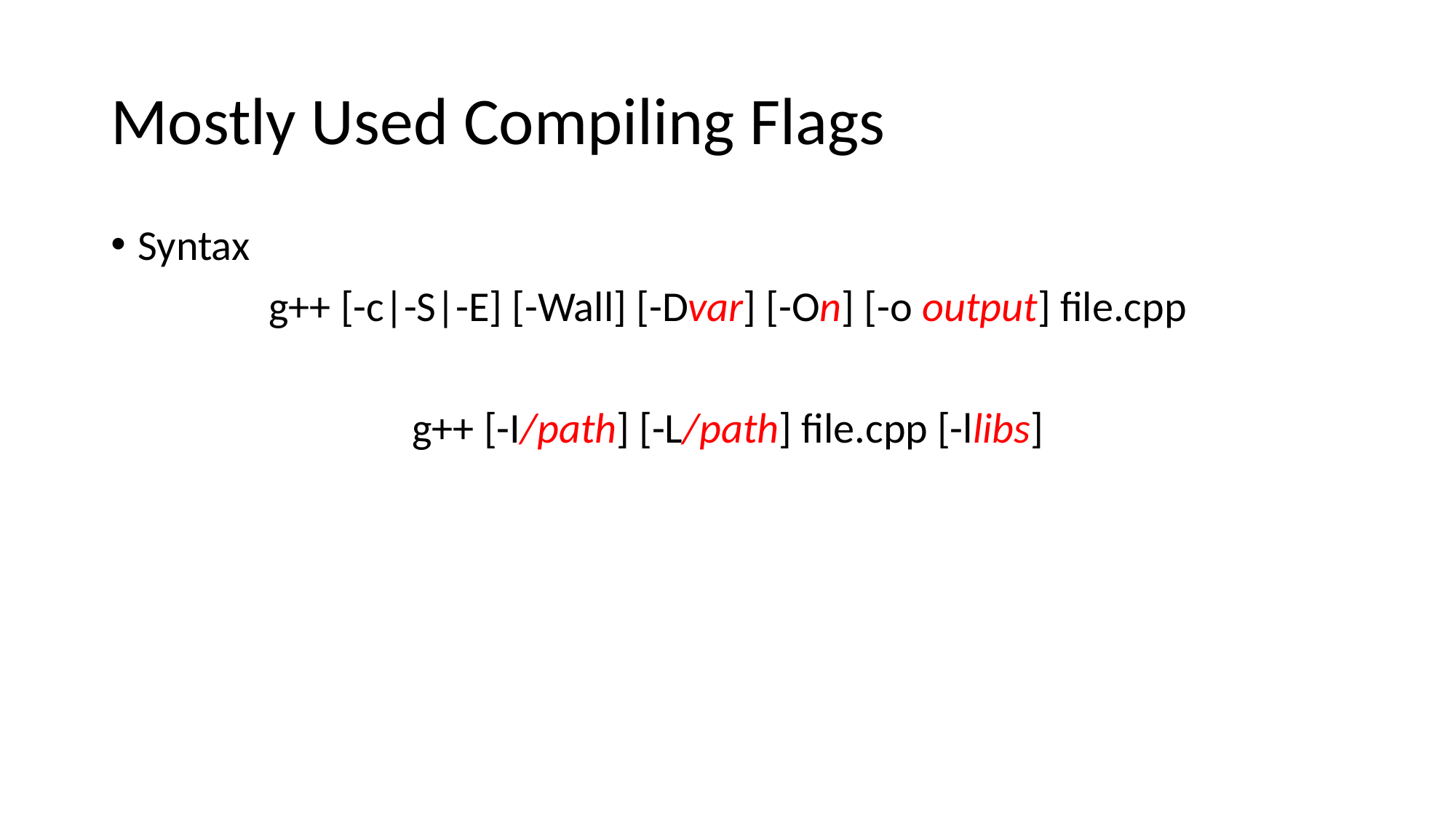

# Mostly Used Compiling Flags
Syntax
g++ [-c|-S|-E] [-Wall] [-Dvar] [-On] [-o output] file.cpp

g++ [-I/path] [-L/path] file.cpp [-llibs]